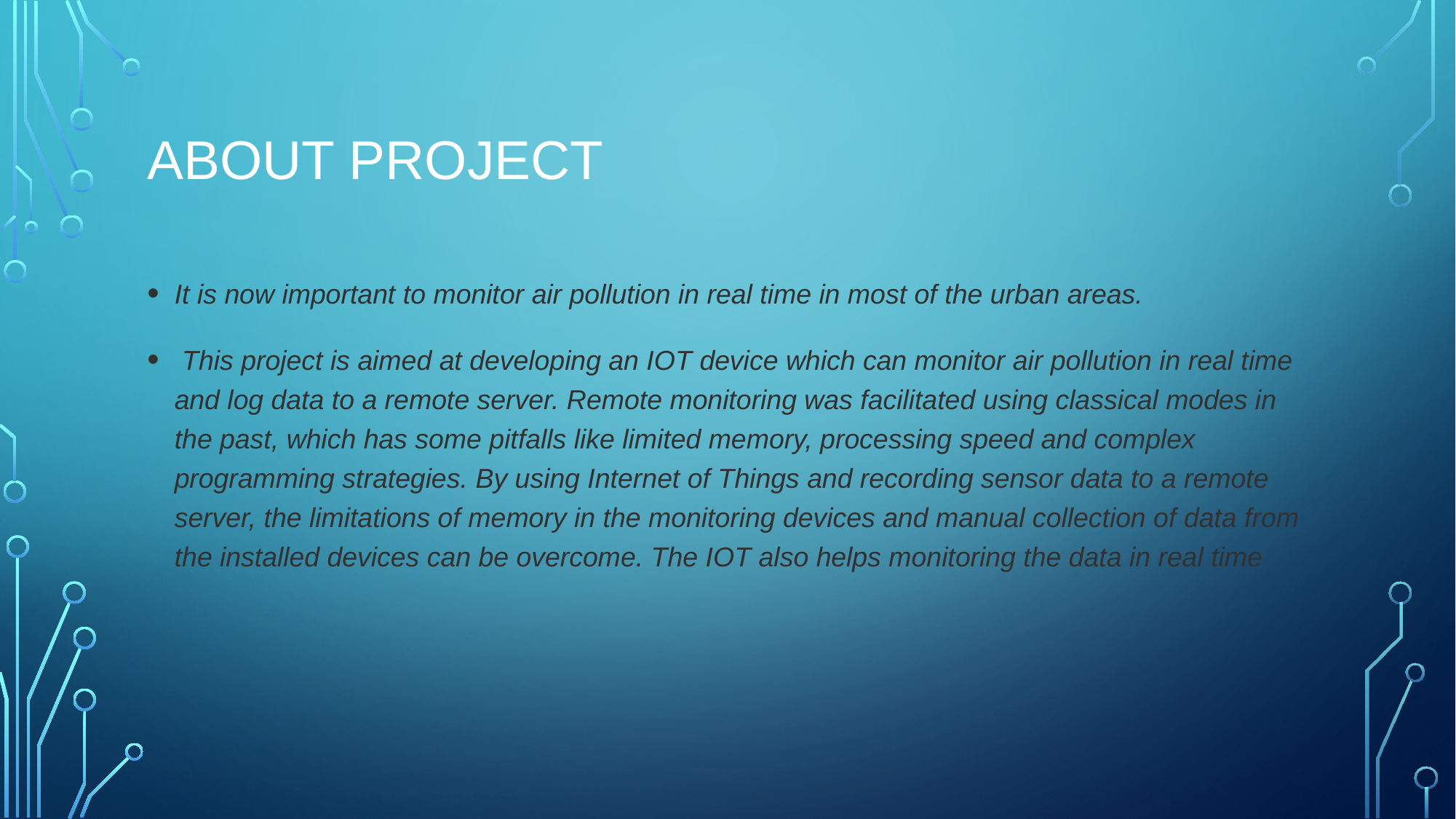

# ABOUT PROJECT
It is now important to monitor air pollution in real time in most of the urban areas.
 This project is aimed at developing an IOT device which can monitor air pollution in real time and log data to a remote server. Remote monitoring was facilitated using classical modes in the past, which has some pitfalls like limited memory, processing speed and complex programming strategies. By using Internet of Things and recording sensor data to a remote server, the limitations of memory in the monitoring devices and manual collection of data from the installed devices can be overcome. The IOT also helps monitoring the data in real time